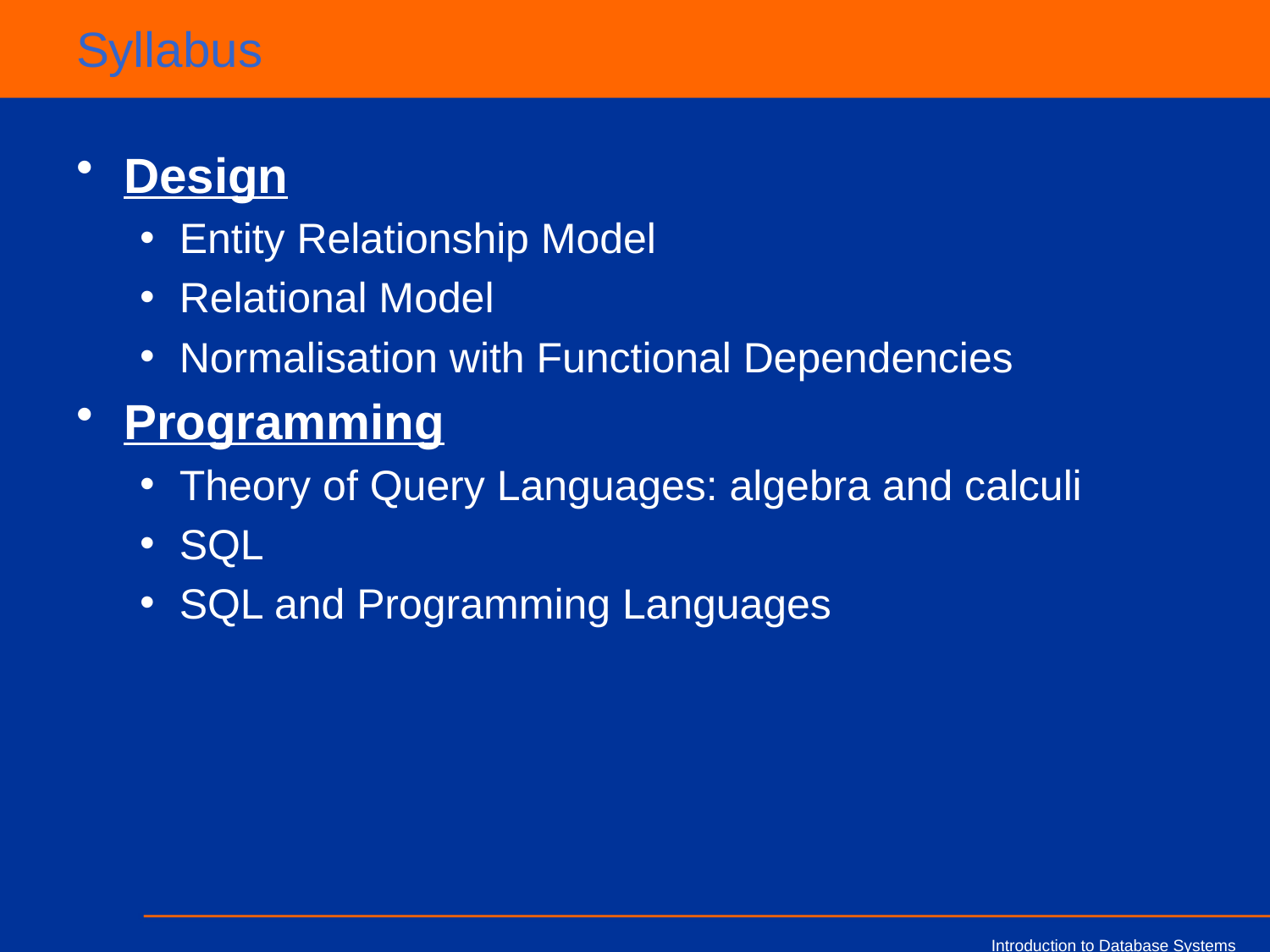

# Syllabus
Design
Entity Relationship Model
Relational Model
Normalisation with Functional Dependencies
Programming
Theory of Query Languages: algebra and calculi
SQL
SQL and Programming Languages
Introduction to Database Systems